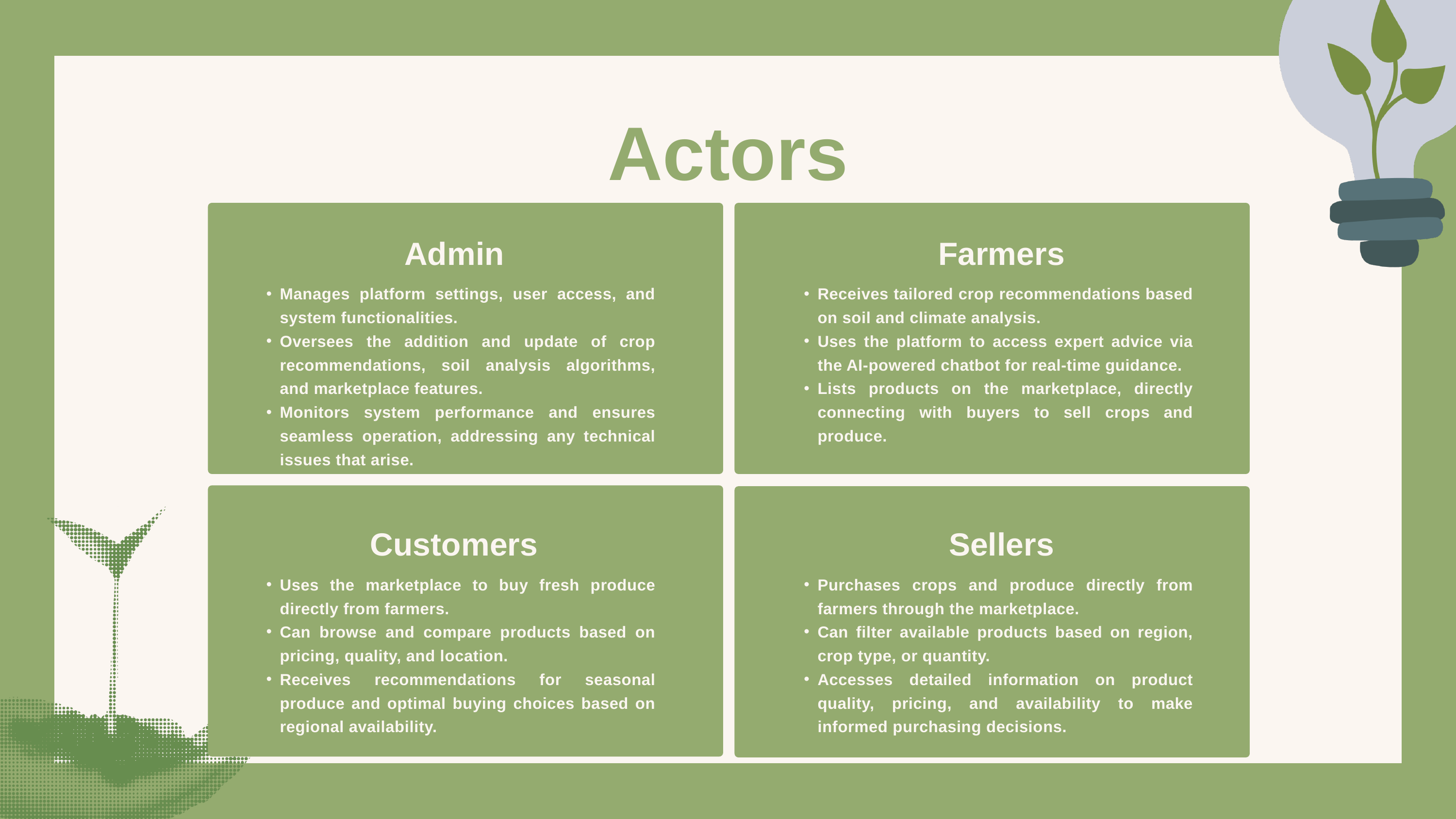

Actors

Admin
Farmers
Manages platform settings, user access, and system functionalities.
Oversees the addition and update of crop recommendations, soil analysis algorithms, and marketplace features.
Monitors system performance and ensures seamless operation, addressing any technical issues that arise.

Receives tailored crop recommendations based on soil and climate analysis.
Uses the platform to access expert advice via the AI-powered chatbot for real-time guidance.
Lists products on the marketplace, directly connecting with buyers to sell crops and produce.

Customers
Sellers
Uses the marketplace to buy fresh produce directly from farmers.
Can browse and compare products based on pricing, quality, and location.
Receives recommendations for seasonal produce and optimal buying choices based on regional availability.

Purchases crops and produce directly from farmers through the marketplace.
Can filter available products based on region, crop type, or quantity.
Accesses detailed information on product quality, pricing, and availability to make informed purchasing decisions.